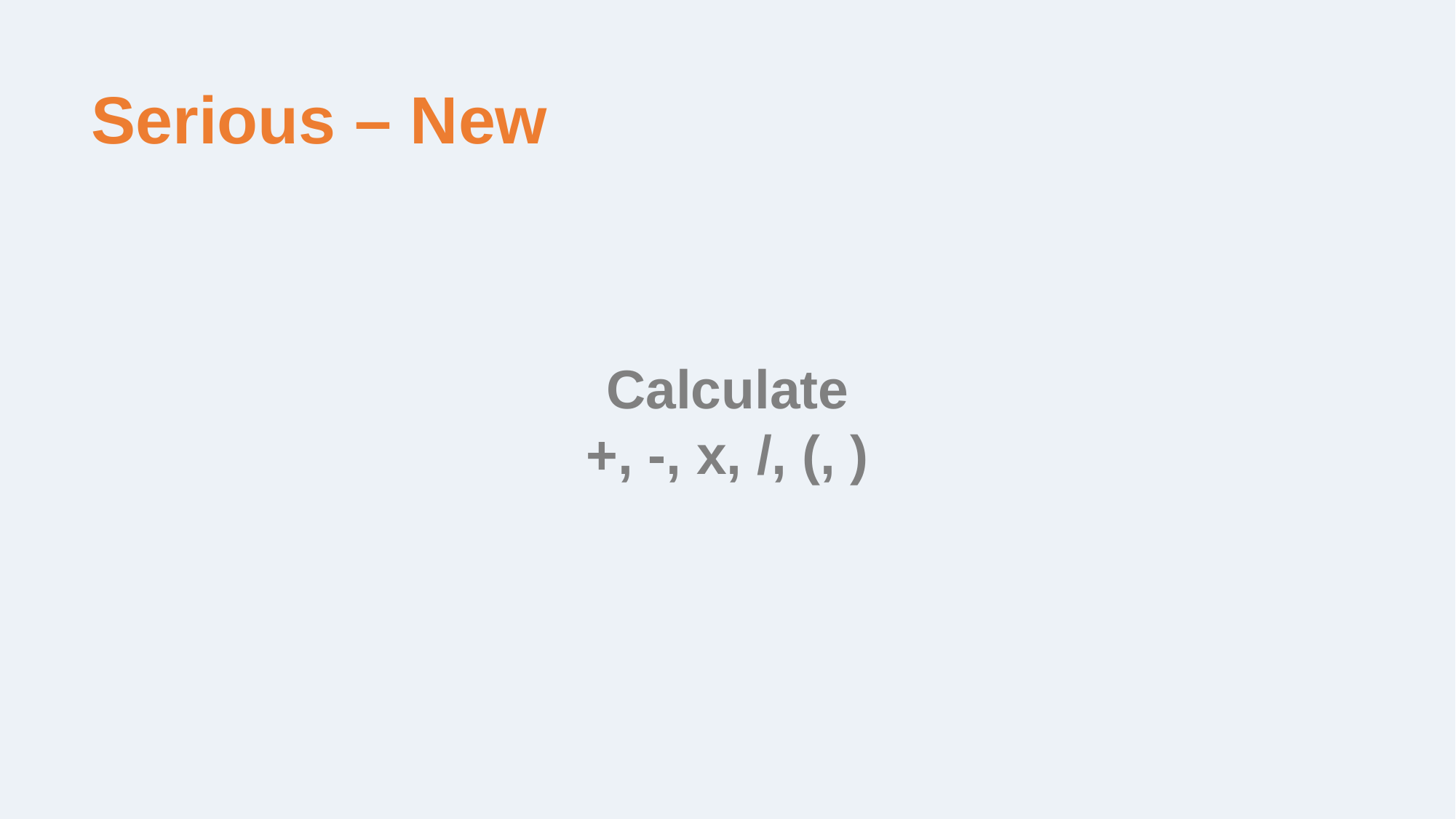

Serious – New
Calculate
+, -, x, /, (, )